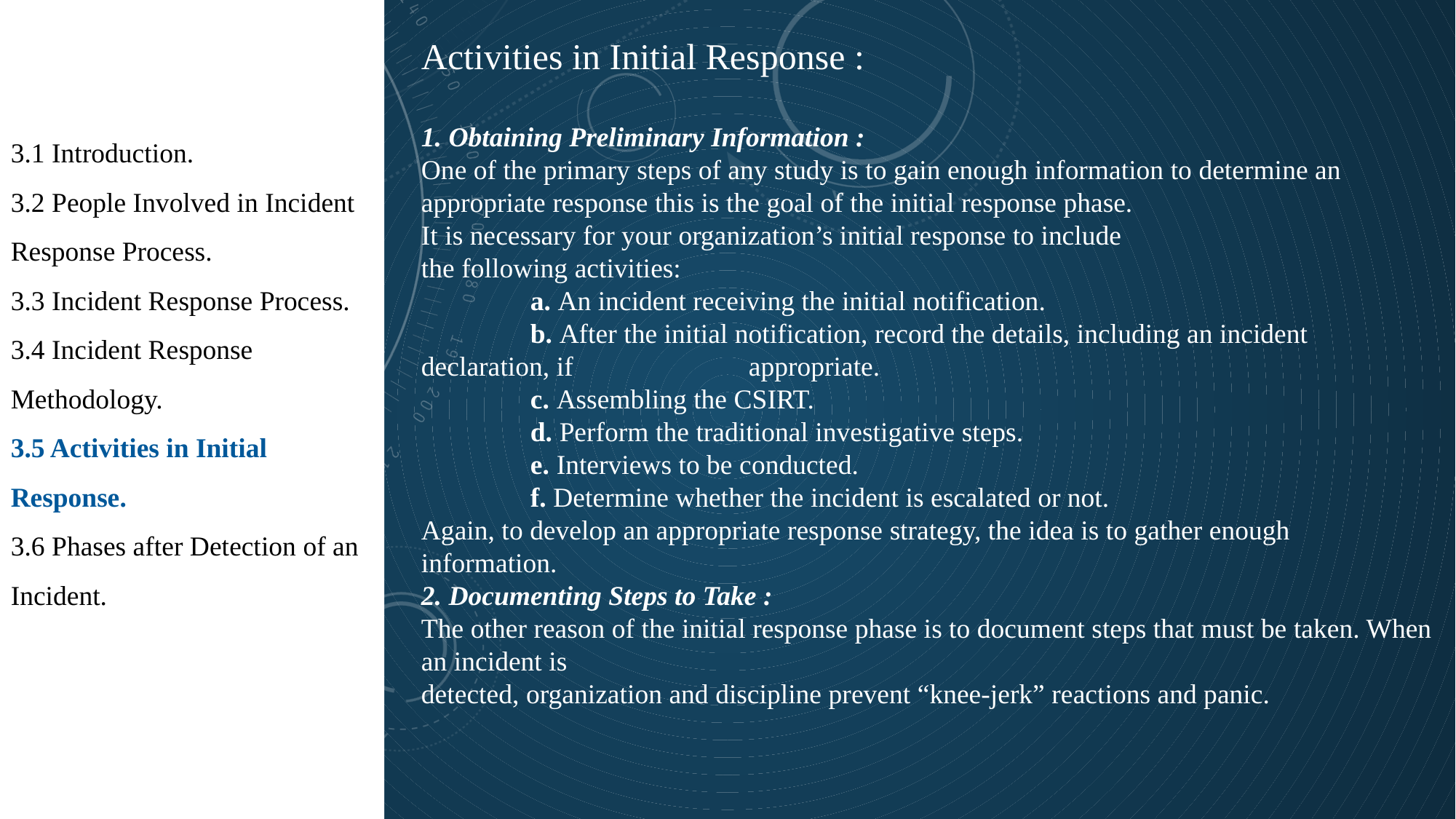

Activities in Initial Response :
3.1 Introduction.
3.2 People Involved in Incident Response Process.
3.3 Incident Response Process.
3.4 Incident Response Methodology.
3.5 Activities in Initial Response.
3.6 Phases after Detection of an Incident.
1. Obtaining Preliminary Information :
One of the primary steps of any study is to gain enough information to determine an appropriate response this is the goal of the initial response phase.
It is necessary for your organization’s initial response to include
the following activities:
	a. An incident receiving the initial notification.
	b. After the initial notification, record the details, including an incident declaration, if 		appropriate.
	c. Assembling the CSIRT.
	d. Perform the traditional investigative steps.
	e. Interviews to be conducted.
	f. Determine whether the incident is escalated or not.
Again, to develop an appropriate response strategy, the idea is to gather enough information.
2. Documenting Steps to Take :
The other reason of the initial response phase is to document steps that must be taken. When an incident is
detected, organization and discipline prevent “knee-jerk” reactions and panic.